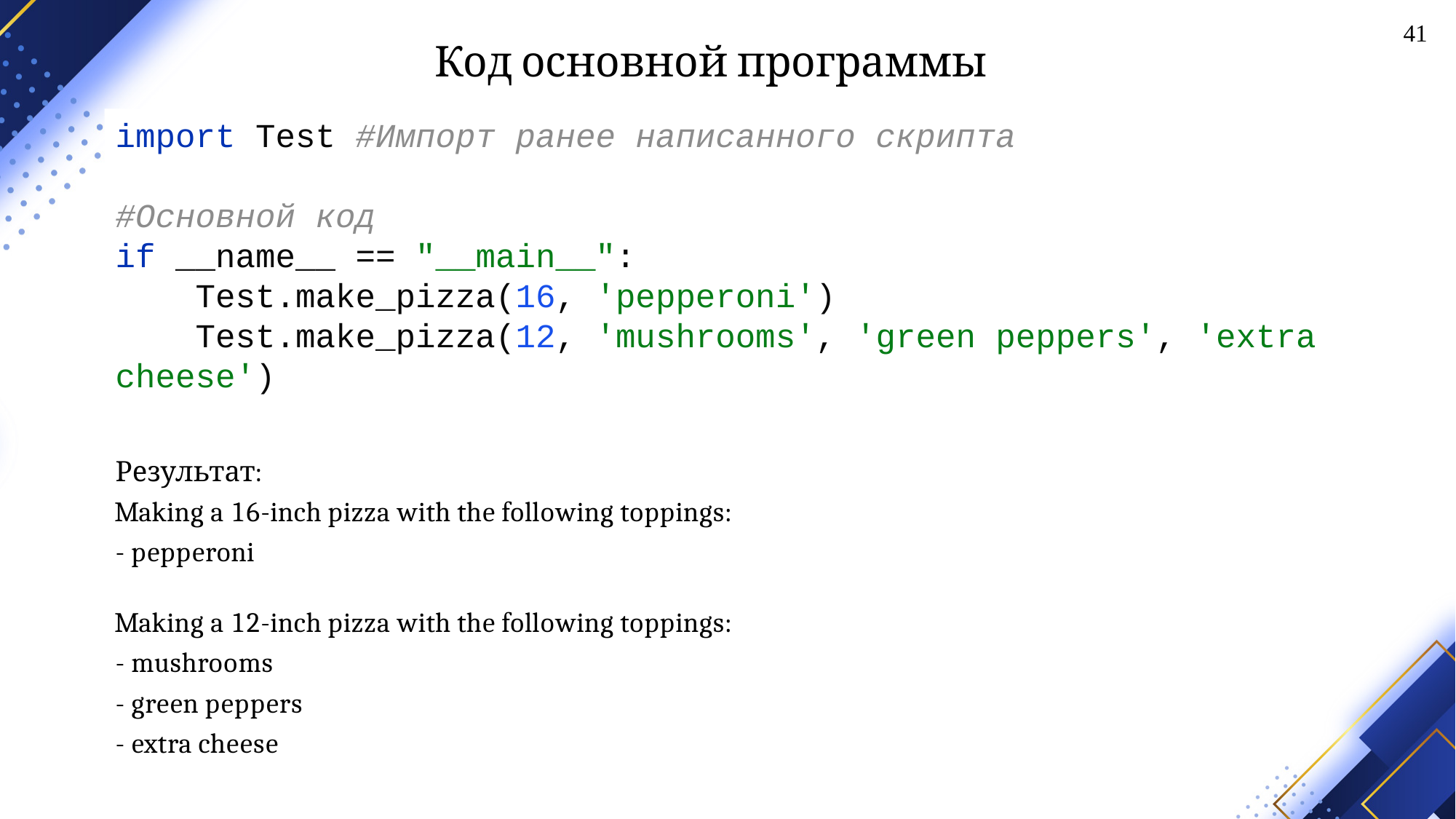

41
# Код основной программы
import Test #Импорт ранее написанного скрипта
#Основной код
if __name__ == "__main__":
    Test.make_pizza(16, 'pepperoni')
    Test.make_pizza(12, 'mushrooms', 'green peppers', 'extra cheese')
Результат:
Making a 16-inch pizza with the following toppings:
- pepperoni

Making a 12-inch pizza with the following toppings:
- mushrooms
- green peppers
- extra cheese